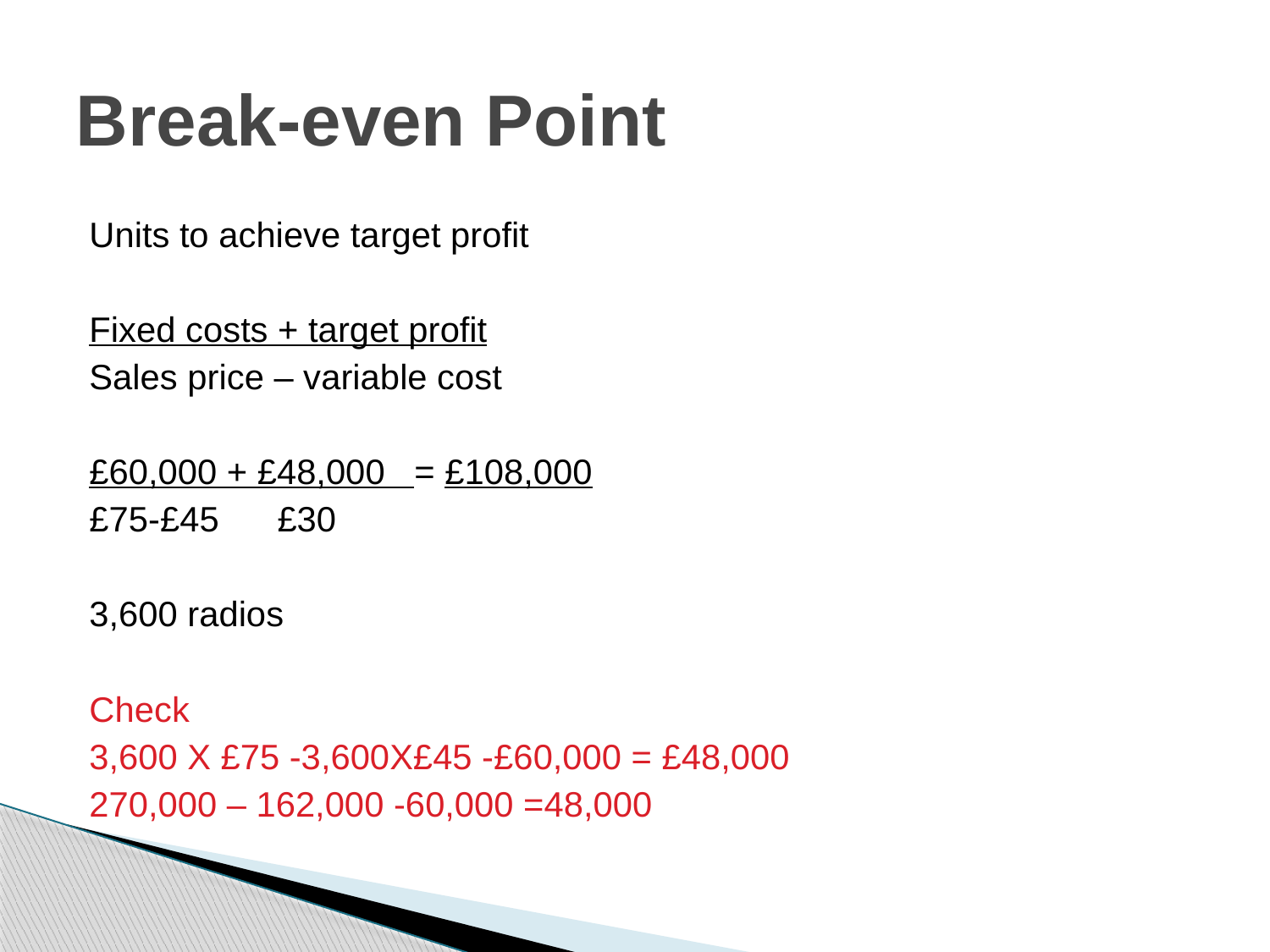

# Break-even Point
Units to achieve target profit

	Fixed costs + target profit
	Sales price – variable cost

	£60,000 + £48,000   = £108,000
		£75-£45		£30

	3,600 radios

Check
3,600 X £75 -3,600X£45 -£60,000 = £48,000
270,000 – 162,000 -60,000 =48,000